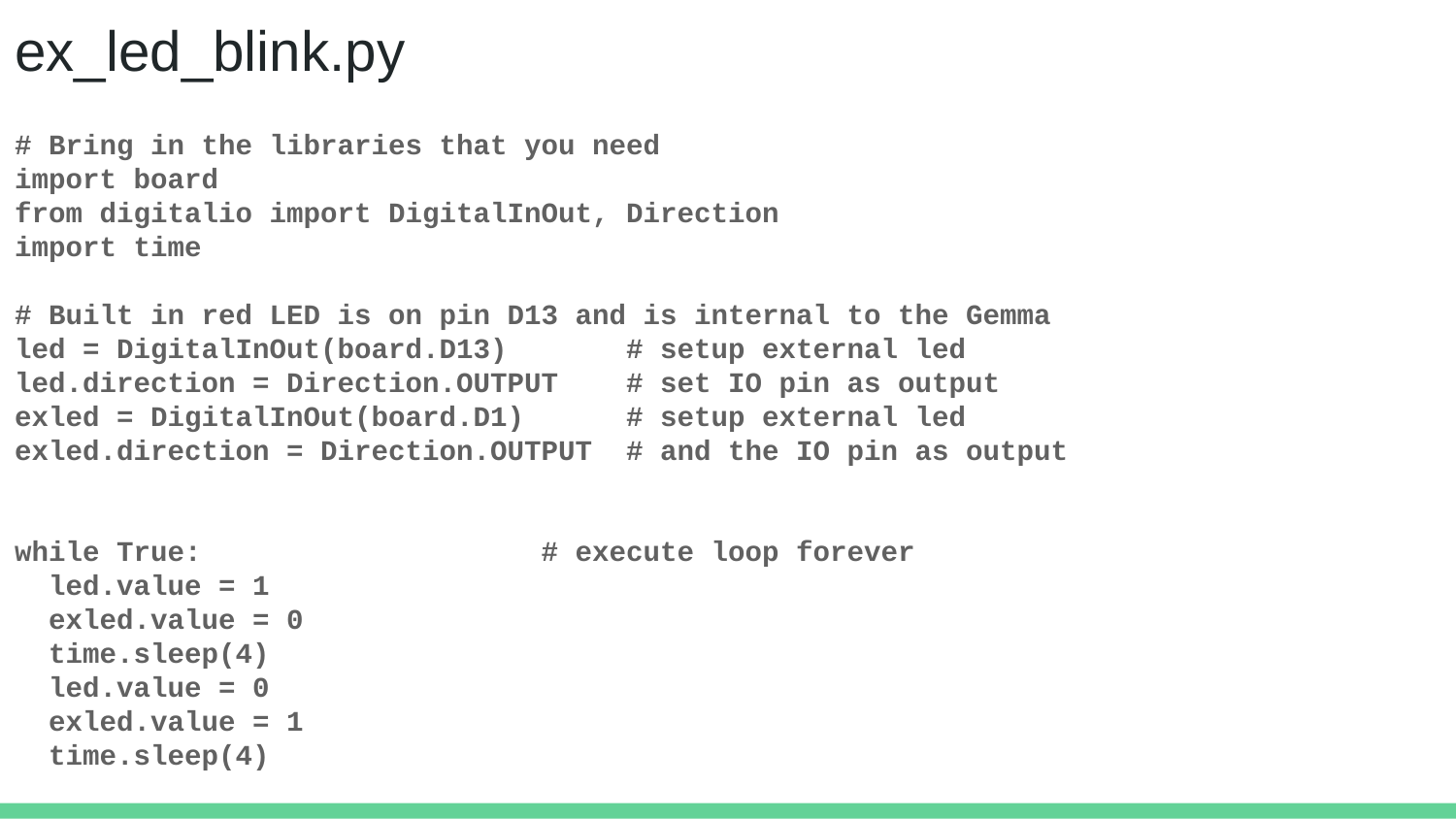

# ex_led_blink.py
# Bring in the libraries that you need
import board
from digitalio import DigitalInOut, Direction
import time

# Built in red LED is on pin D13 and is internal to the Gemma
led = DigitalInOut(board.D13)       # setup external led
led.direction = Direction.OUTPUT    # set IO pin as output
exled = DigitalInOut(board.D1)      # setup external led
exled.direction = Direction.OUTPUT  # and the IO pin as output

while True:                    # execute loop forever
  led.value = 1
  exled.value = 0
  time.sleep(4)
  led.value = 0
  exled.value = 1
  time.sleep(4)